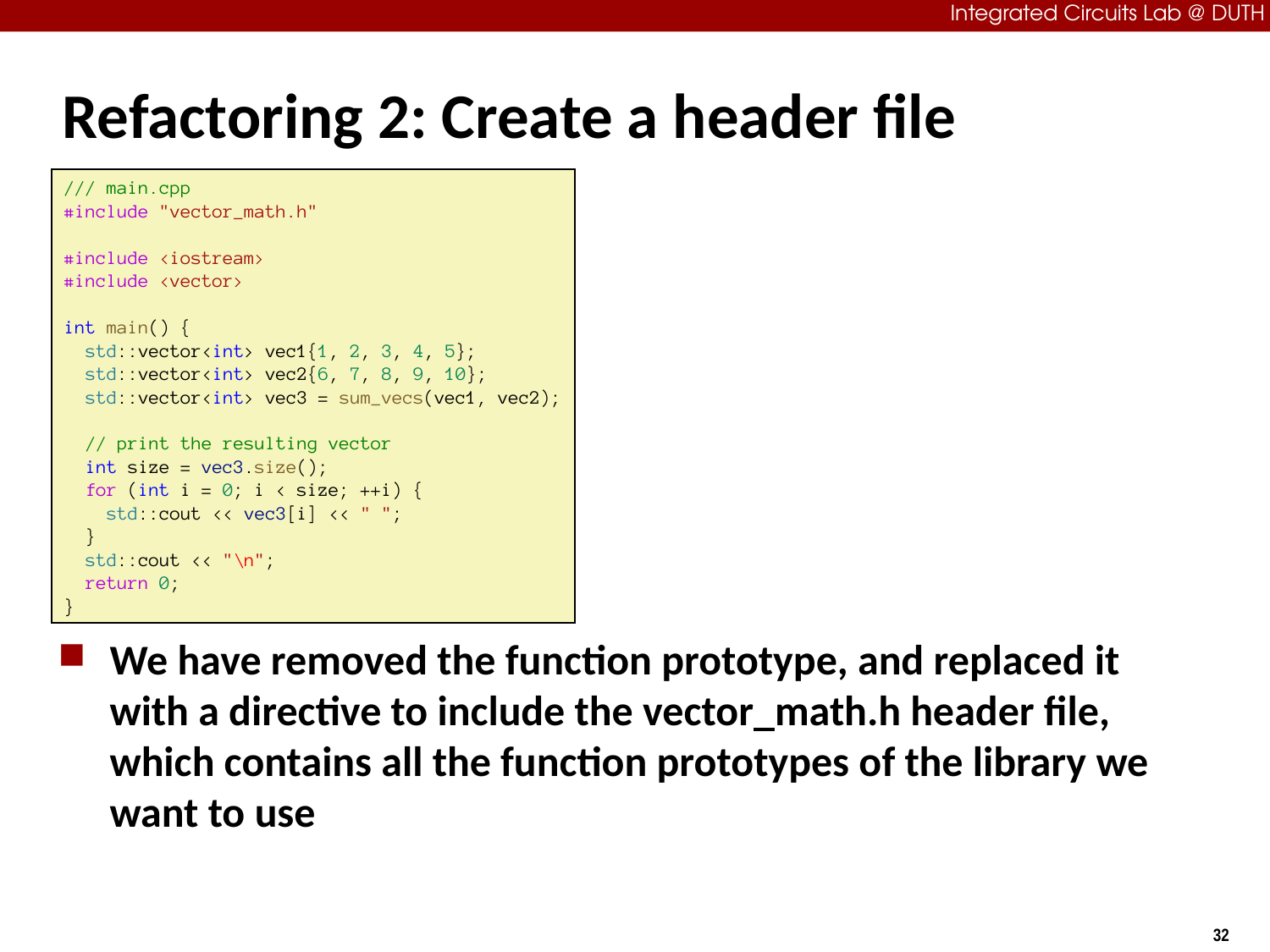

# Refactoring 2: Create a header file
/// main.cpp
#include "vector_math.h"
#include <iostream>
#include <vector>
int main() {
  std::vector<int> vec1{1, 2, 3, 4, 5};
  std::vector<int> vec2{6, 7, 8, 9, 10};
  std::vector<int> vec3 = sum_vecs(vec1, vec2);
  // print the resulting vector
  int size = vec3.size();
  for (int i = 0; i < size; ++i) {
    std::cout << vec3[i] << " ";
  }
  std::cout << "\n";
  return 0;
}
We have removed the function prototype, and replaced it with a directive to include the vector_math.h header file, which contains all the function prototypes of the library we want to use